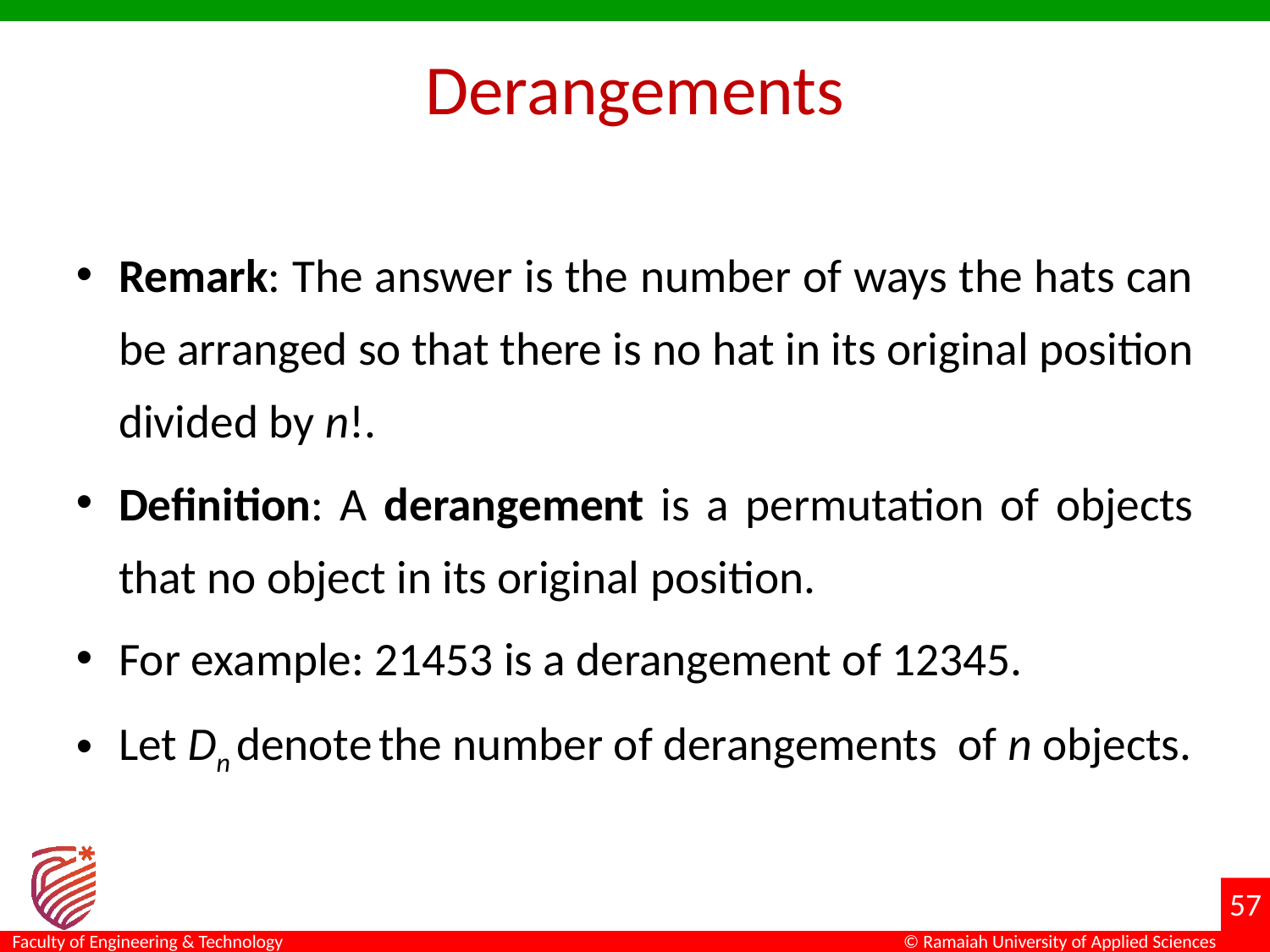

# Derangements
Remark: The answer is the number of ways the hats can be arranged so that there is no hat in its original position divided by n!.
Definition: A derangement is a permutation of objects that no object in its original position.
For example: 21453 is a derangement of 12345.
Let Dn denote the number of derangements  of n objects.